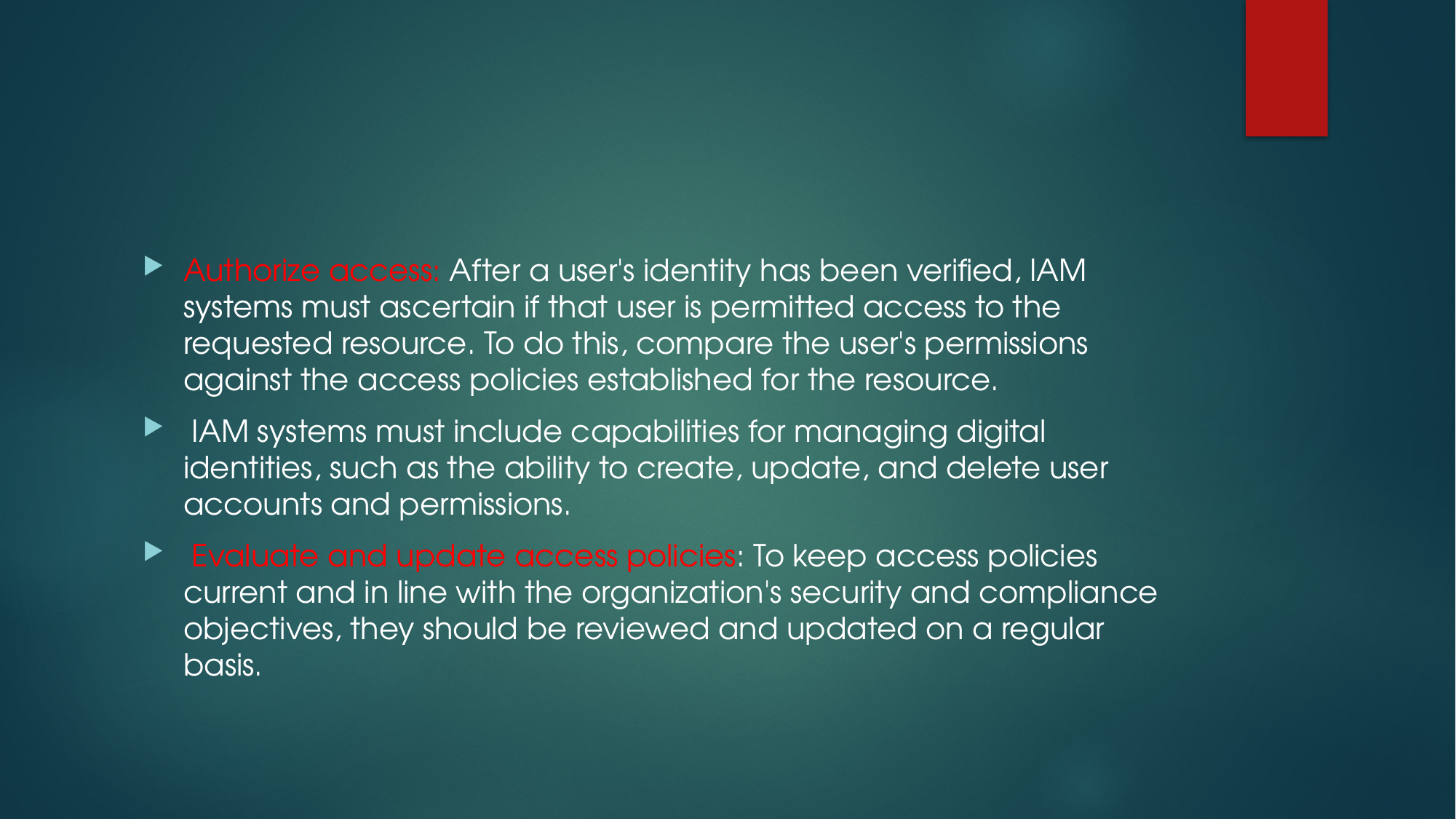

Authorize access: After a user's identity has been verified, IAM systems must ascertain if that user is permitted access to the requested resource. To do this, compare the user's permissions against the access policies established for the resource.
 IAM systems must include capabilities for managing digital identities, such as the ability to create, update, and delete user accounts and permissions.
 Evaluate and update access policies: To keep access policies current and in line with the organization's security and compliance objectives, they should be reviewed and updated on a regular basis.